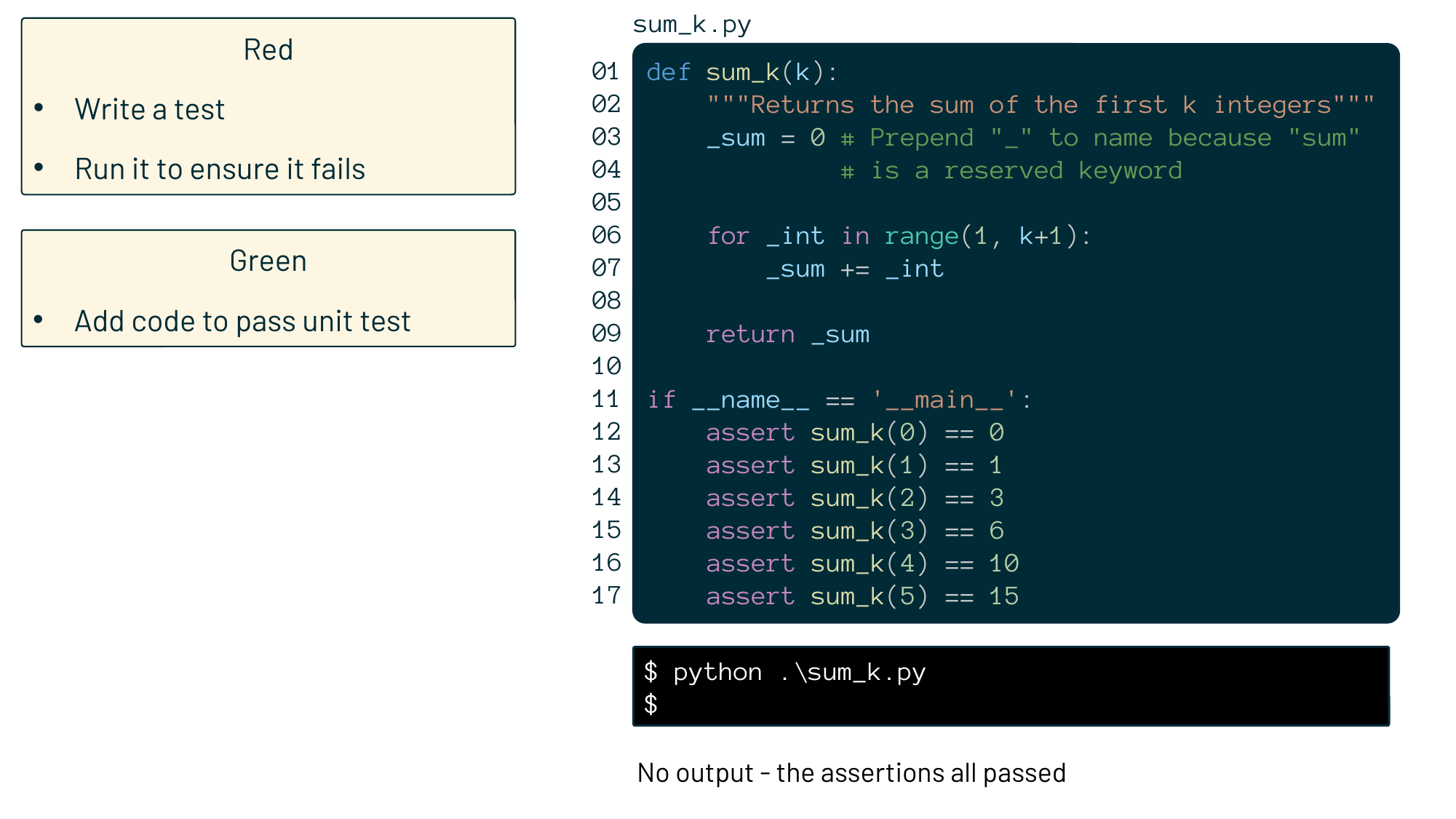

sum_k.py
def sum_k(k):
    """Returns the sum of the first k integers"""
    _sum = 0 # Prepend "_" to name because "sum"
             # is a reserved keyword

    for _int in range(1, k+1):
        _sum += _int
    return _sum
if __name__ == '__main__':
    assert sum_k(0) == 0
    assert sum_k(1) == 1
    assert sum_k(2) == 3
    assert sum_k(3) == 6
    assert sum_k(4) == 10
    assert sum_k(5) == 15
01
02
03
04
05
06
07
08
09
10
11
12
13
14
15
16
17
Red
Write a test
Run it to ensure it fails

Green
Add code to pass unit test
$ python .\sum_k.py
$
No output - the assertions all passed